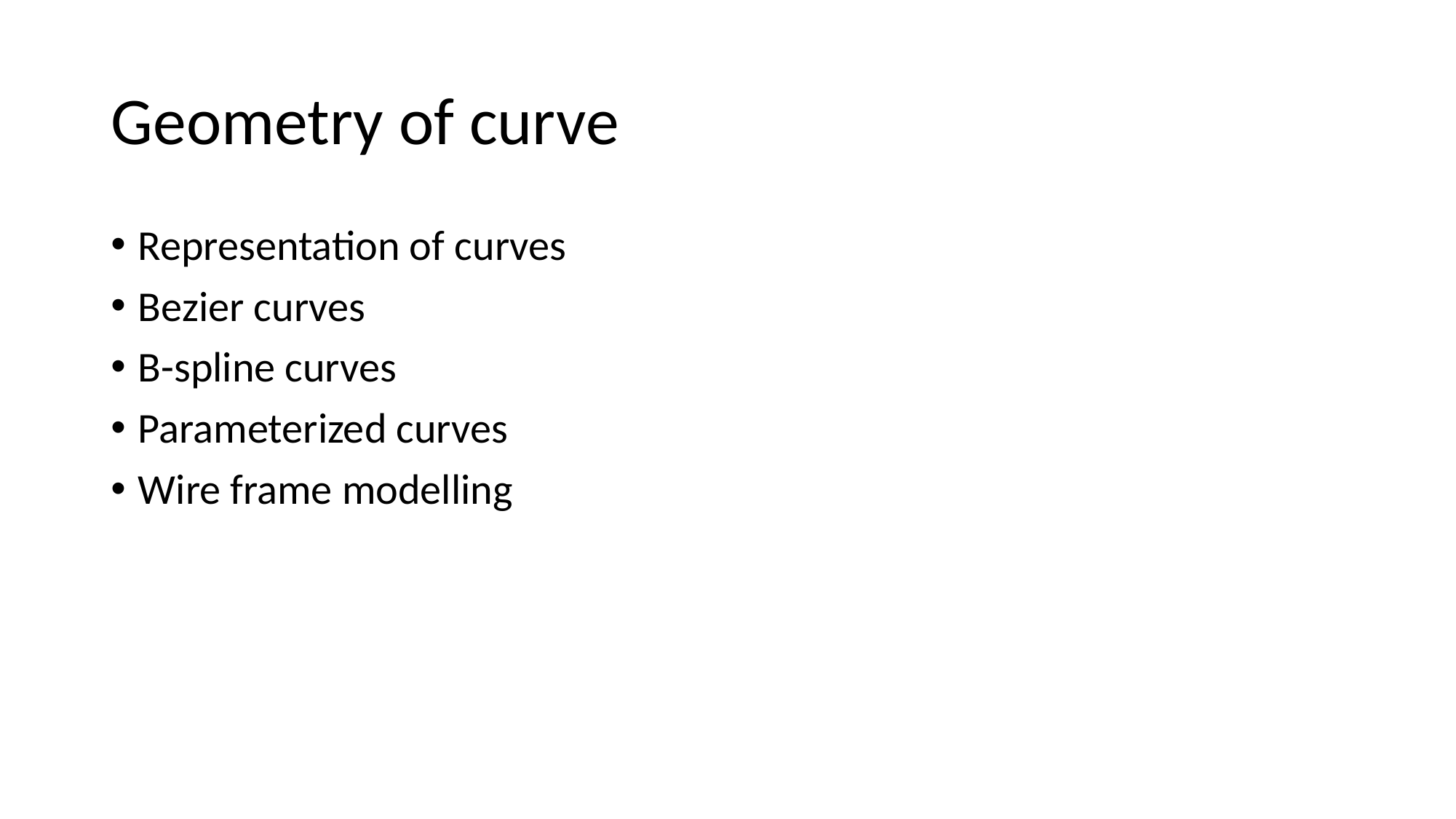

# Geometry of curve
Representation of curves
Bezier curves
B-spline curves
Parameterized curves
Wire frame modelling